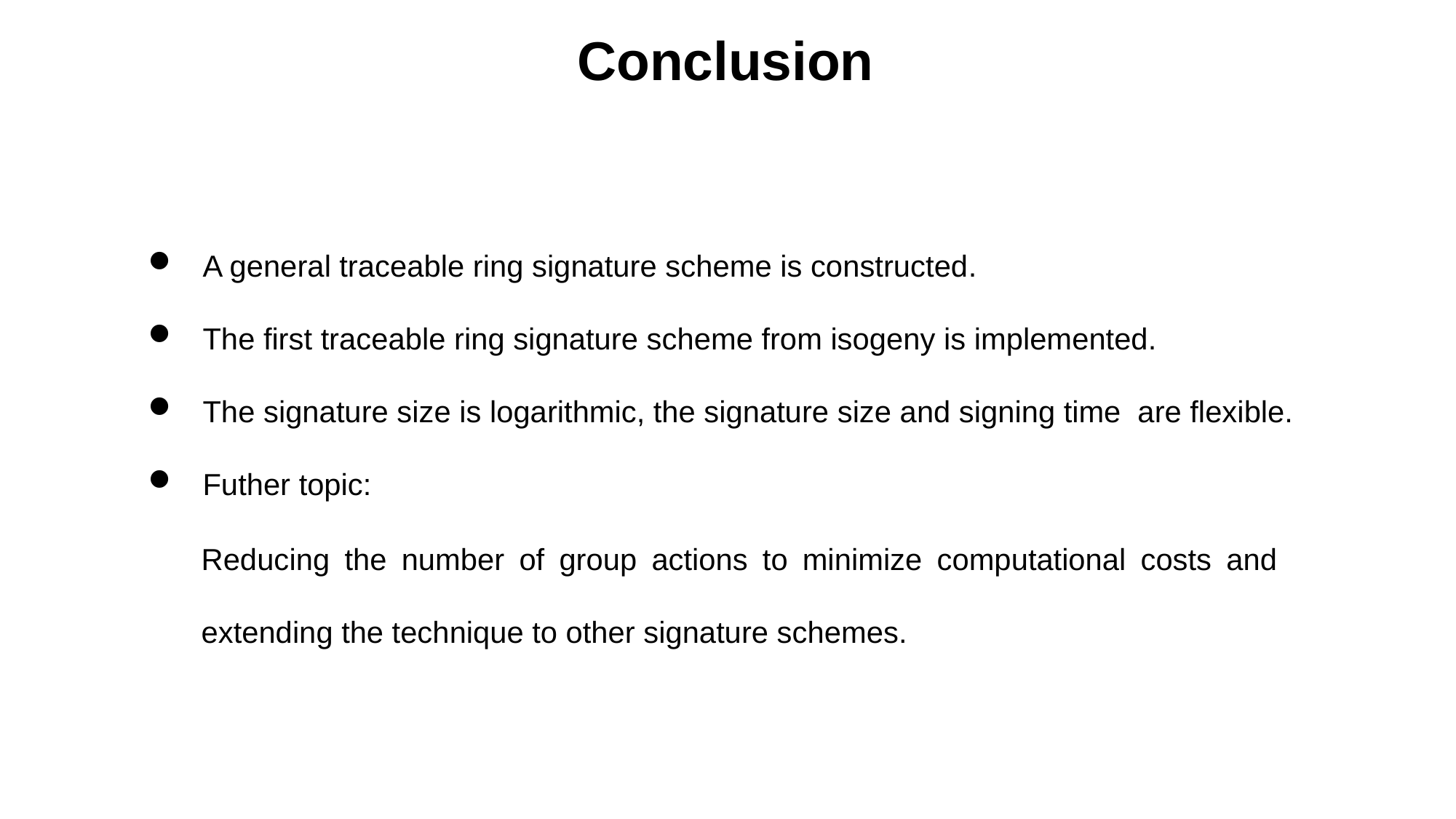

Conclusion
A general traceable ring signature scheme is constructed.
The first traceable ring signature scheme from isogeny is implemented.
The signature size is logarithmic, the signature size and signing time  are flexible.
Futher topic:
Reducing the number of group actions to minimize computational costs and extending the technique to other signature schemes.